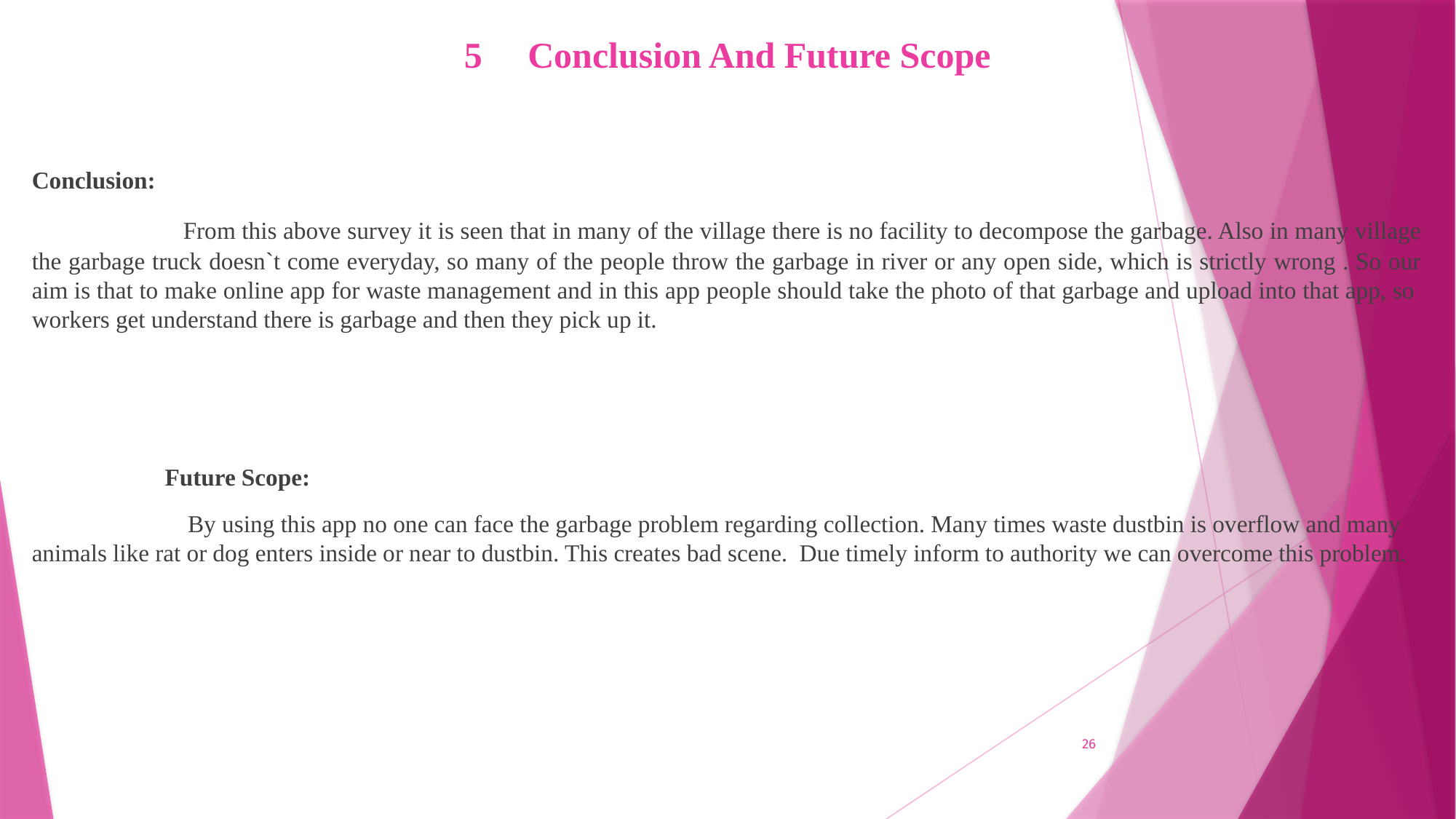

# 5     Conclusion And Future Scope
Conclusion:
                     From this above survey it is seen that in many of the village there is no facility to decompose the garbage. Also in many village the garbage truck doesn`t come everyday, so many of the people throw the garbage in river or any open side, which is strictly wrong . So our aim is that to make online app for waste management and in this app people should take the photo of that garbage and upload into that app, so  workers get understand there is garbage and then they pick up it.

	   Future Scope:
                          By using this app no one can face the garbage problem regarding collection. Many times waste dustbin is overflow and many animals like rat or dog enters inside or near to dustbin. This creates bad scene.  Due timely inform to authority we can overcome this problem.

26